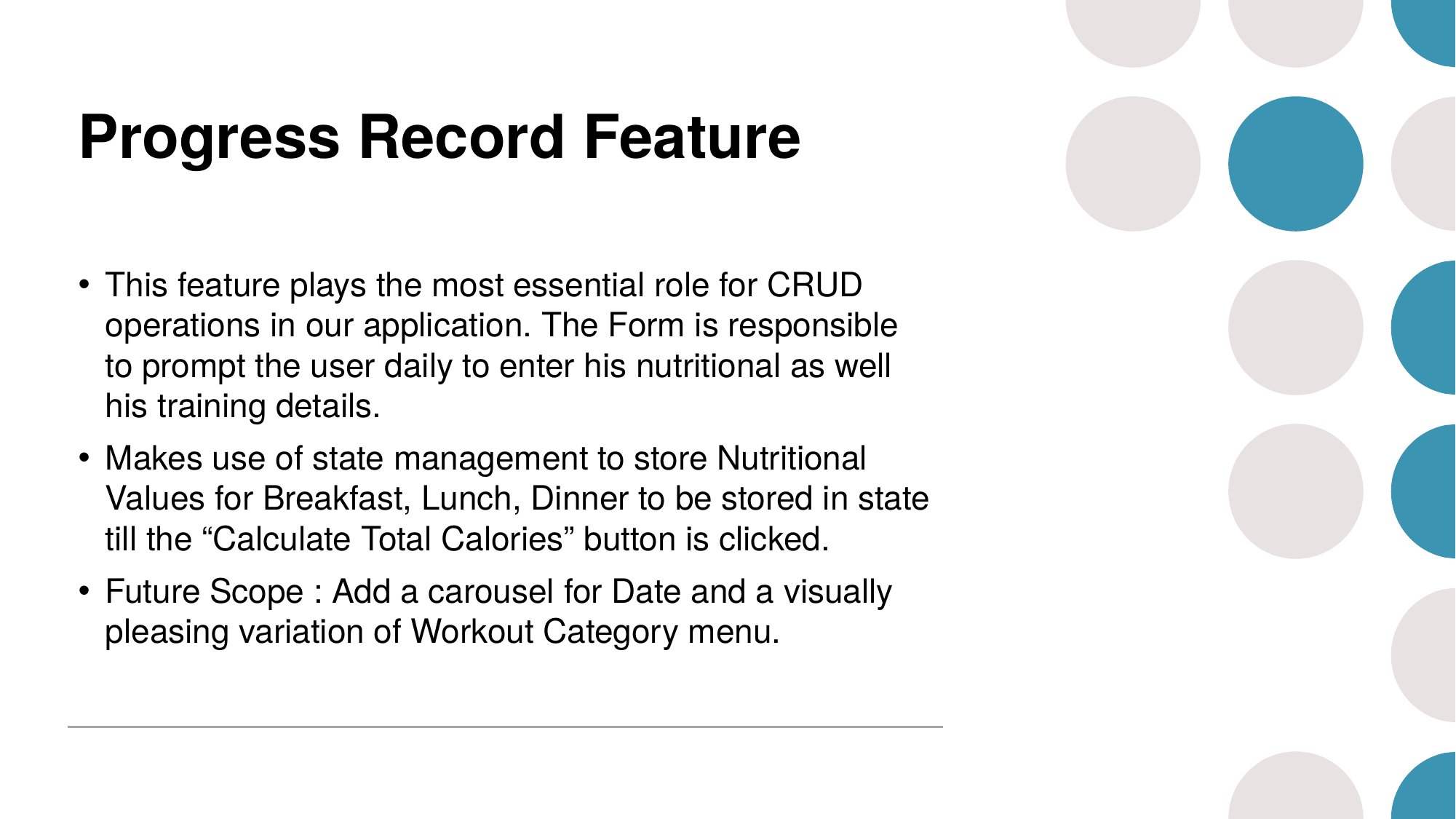

# Progress Record Feature
This feature plays the most essential role for CRUD operations in our application. The Form is responsible to prompt the user daily to enter his nutritional as well his training details.
Makes use of state management to store Nutritional Values for Breakfast, Lunch, Dinner to be stored in state till the “Calculate Total Calories” button is clicked.
Future Scope : Add a carousel for Date and a visually pleasing variation of Workout Category menu.